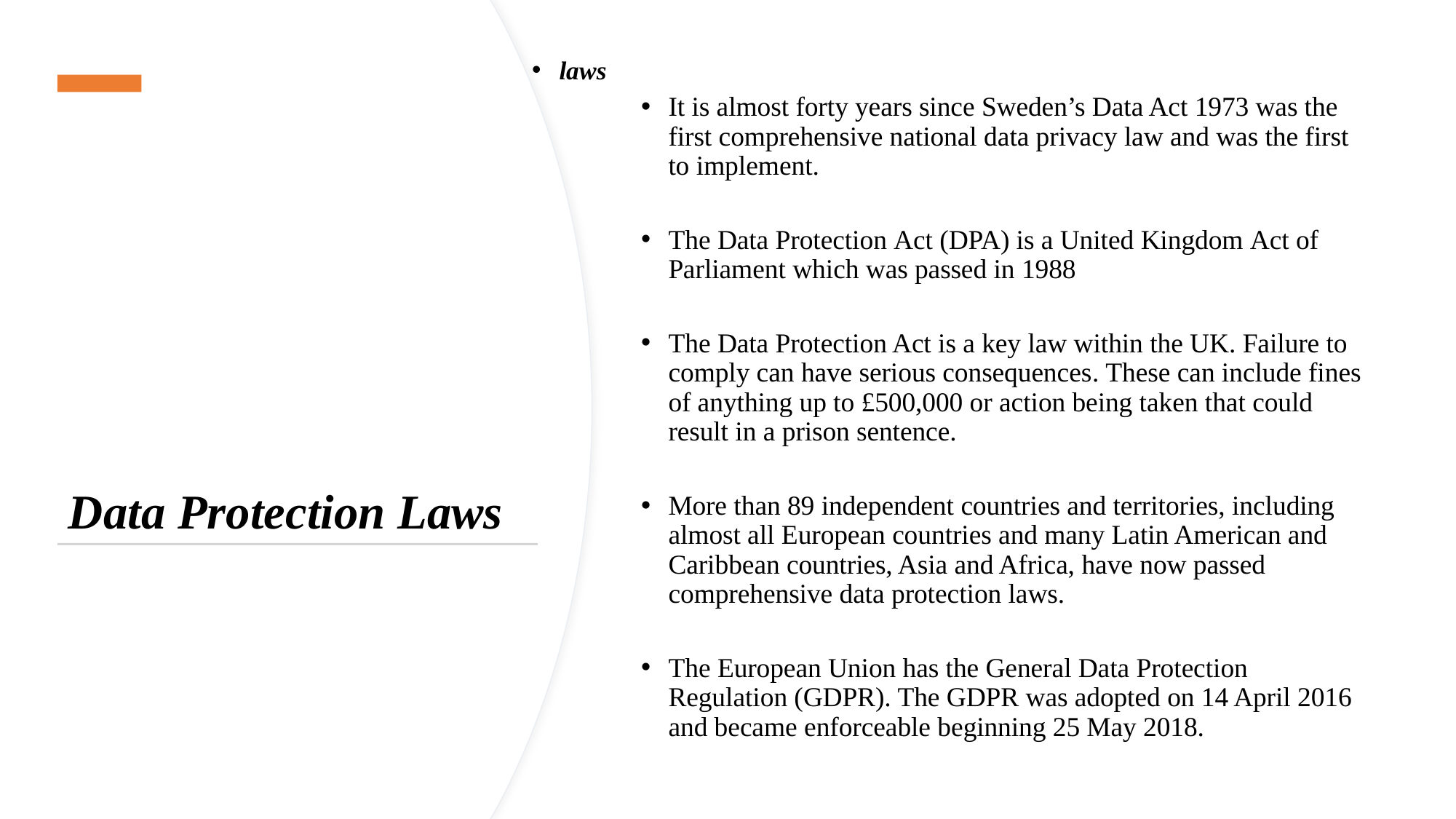

laws
It is almost forty years since Sweden’s Data Act 1973 was the first comprehensive national data privacy law and was the first to implement.

The Data Protection Act (DPA) is a United Kingdom Act of Parliament which was passed in 1988

The Data Protection Act is a key law within the UK. Failure to comply can have serious consequences. These can include fines of anything up to £500,000 or action being taken that could result in a prison sentence.

More than 89 independent countries and territories, including almost all European countries and many Latin American and Caribbean countries, Asia and Africa, have now passed comprehensive data protection laws.

The European Union has the General Data Protection Regulation (GDPR). The GDPR was adopted on 14 April 2016 and became enforceable beginning 25 May 2018.

# Data Protection Laws